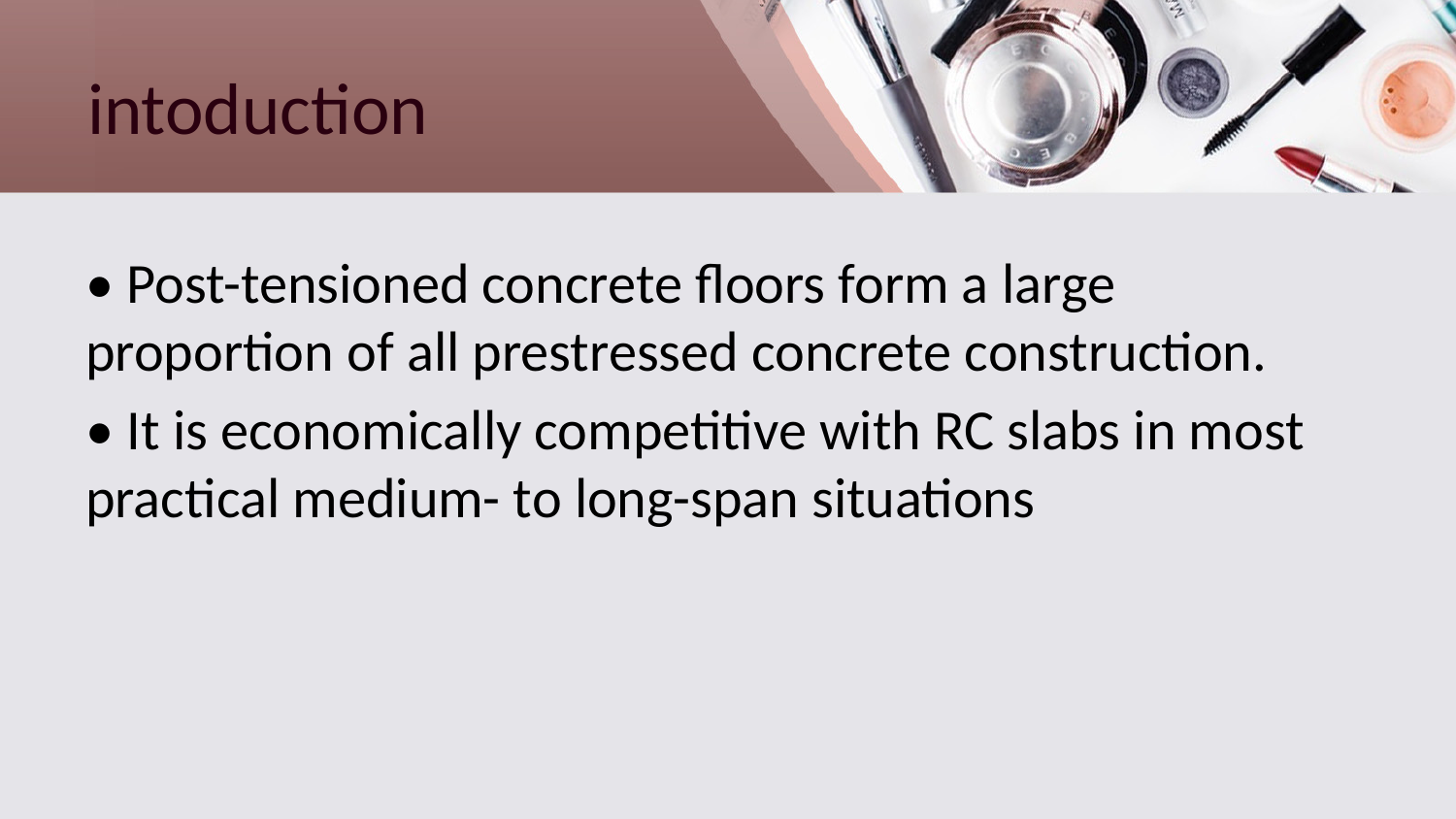

# intoduction
• Post-tensioned concrete floors form a large proportion of all prestressed concrete construction.
• It is economically competitive with RC slabs in most practical medium- to long-span situations